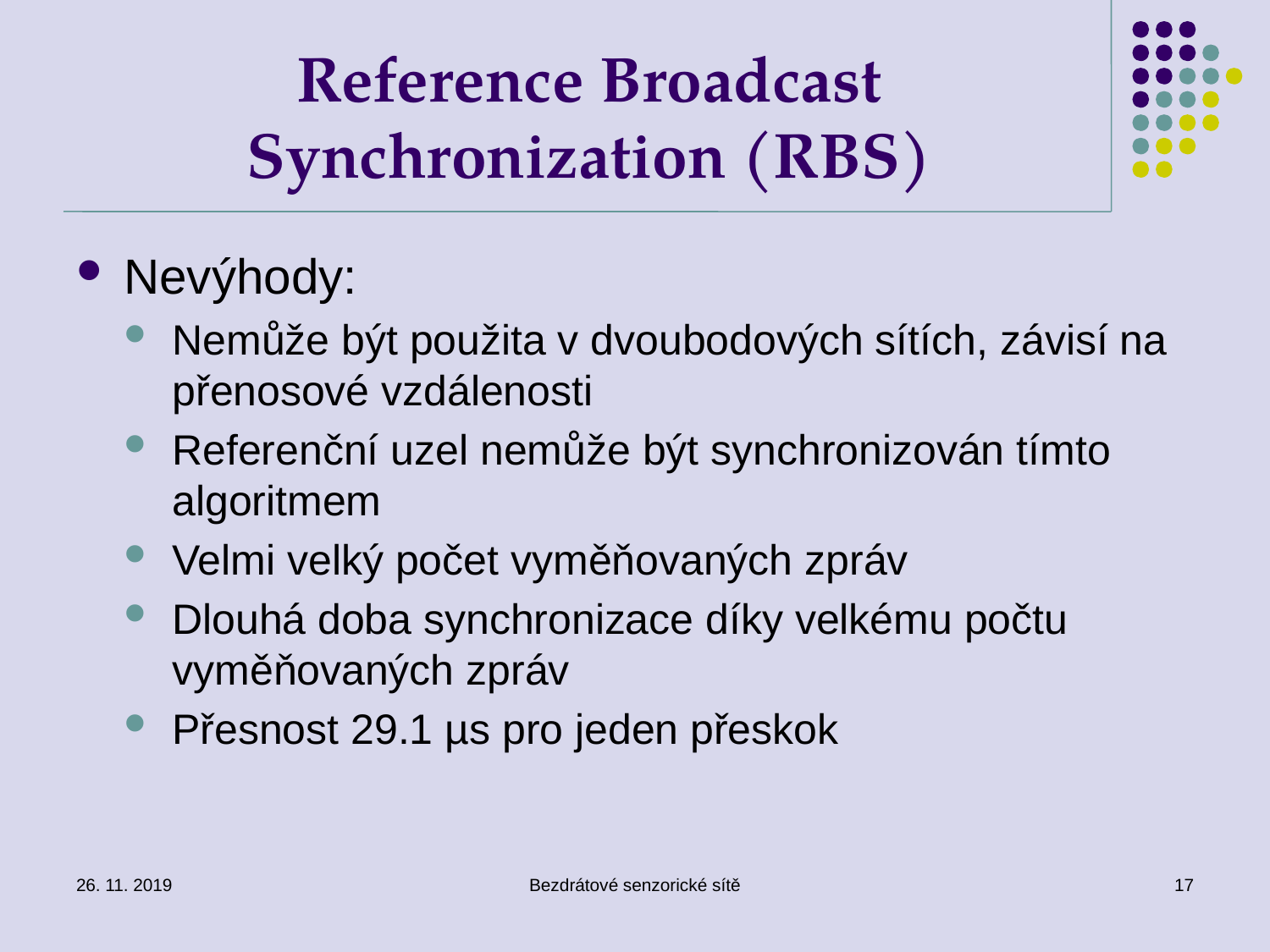

# Reference Broadcast Synchronization (RBS)
Nevýhody:
Nemůže být použita v dvoubodových sítích, závisí na přenosové vzdálenosti
Referenční uzel nemůže být synchronizován tímto algoritmem
Velmi velký počet vyměňovaných zpráv
Dlouhá doba synchronizace díky velkému počtu vyměňovaných zpráv
Přesnost 29.1 µs pro jeden přeskok
26. 11. 2019
Bezdrátové senzorické sítě
17